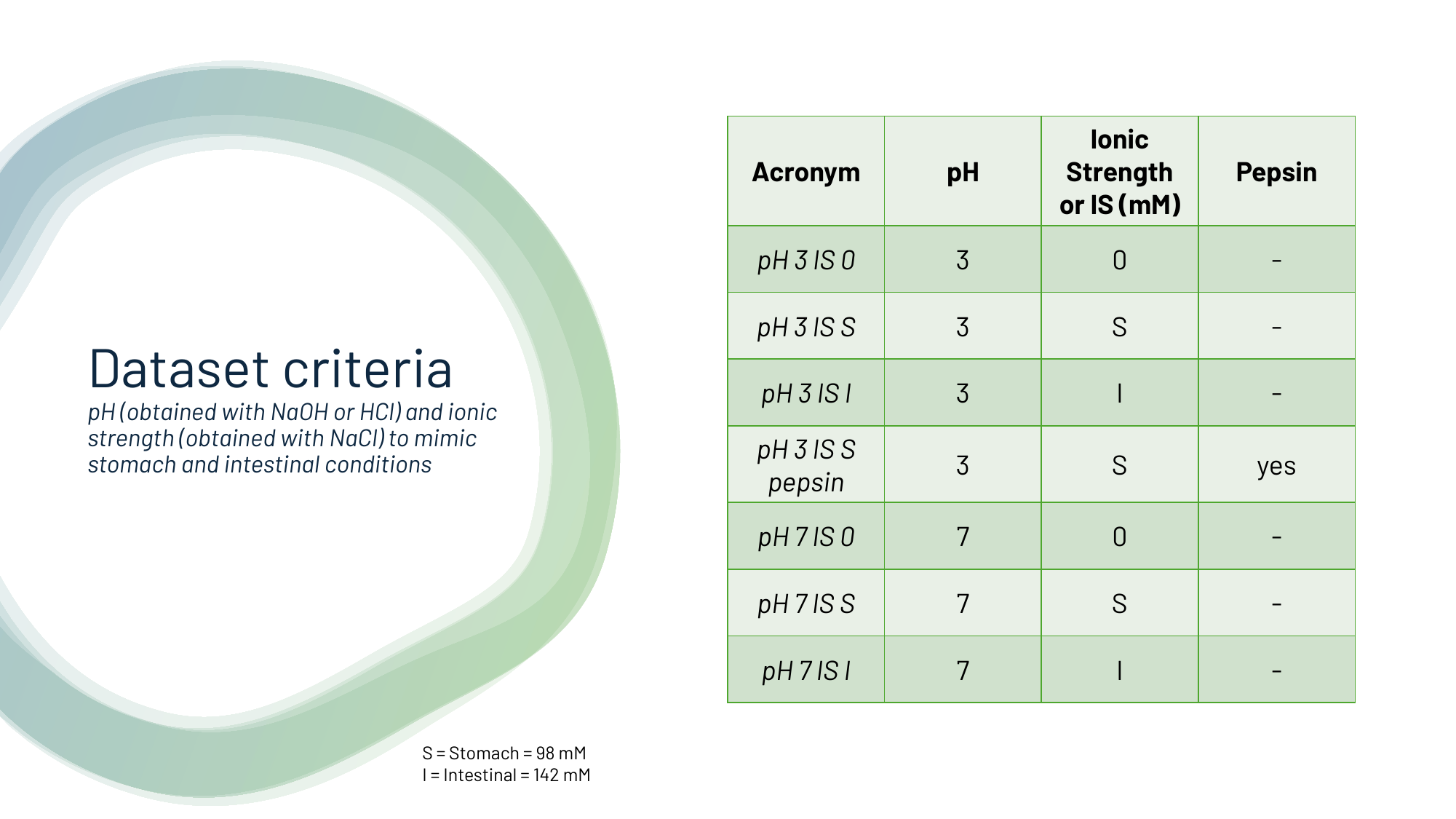

| Acronym | pH | Ionic Strength or IS (mM) | Pepsin |
| --- | --- | --- | --- |
| pH 3 IS 0 | 3 | 0 | - |
| pH 3 IS S | 3 | S | - |
| pH 3 IS I | 3 | I | - |
| pH 3 IS S pepsin | 3 | S | yes |
| pH 7 IS 0 | 7 | 0 | - |
| pH 7 IS S | 7 | S | - |
| pH 7 IS I | 7 | I | - |
# Dataset criteria pH (obtained with NaOH or HCl) and ionic strength (obtained with NaCl) to mimic stomach and intestinal conditions
S = Stomach = 98 mM
I = Intestinal = 142 mM